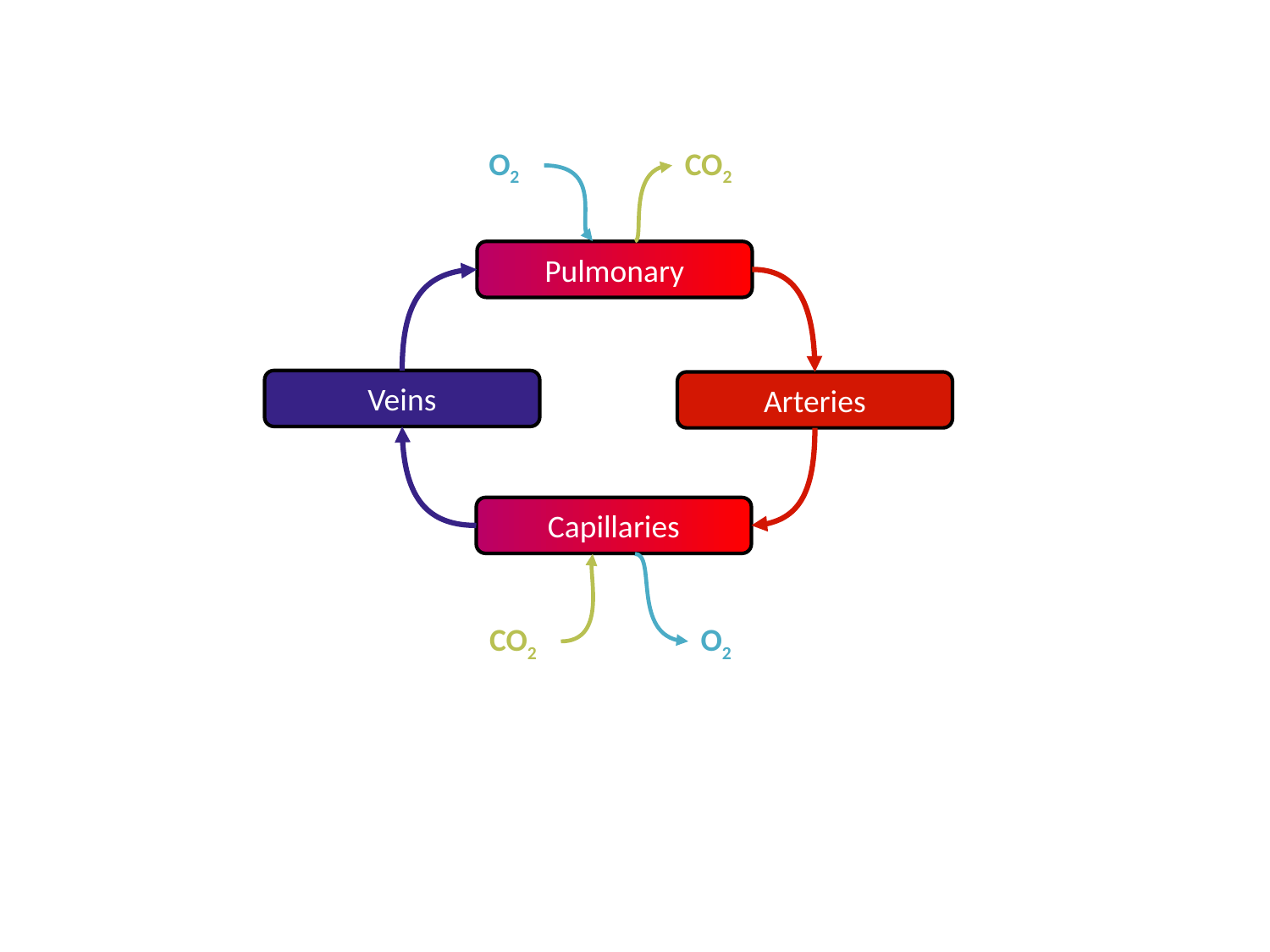

O2
CO2
Pulmonary
Veins
Arteries
Capillaries
CO2
O2